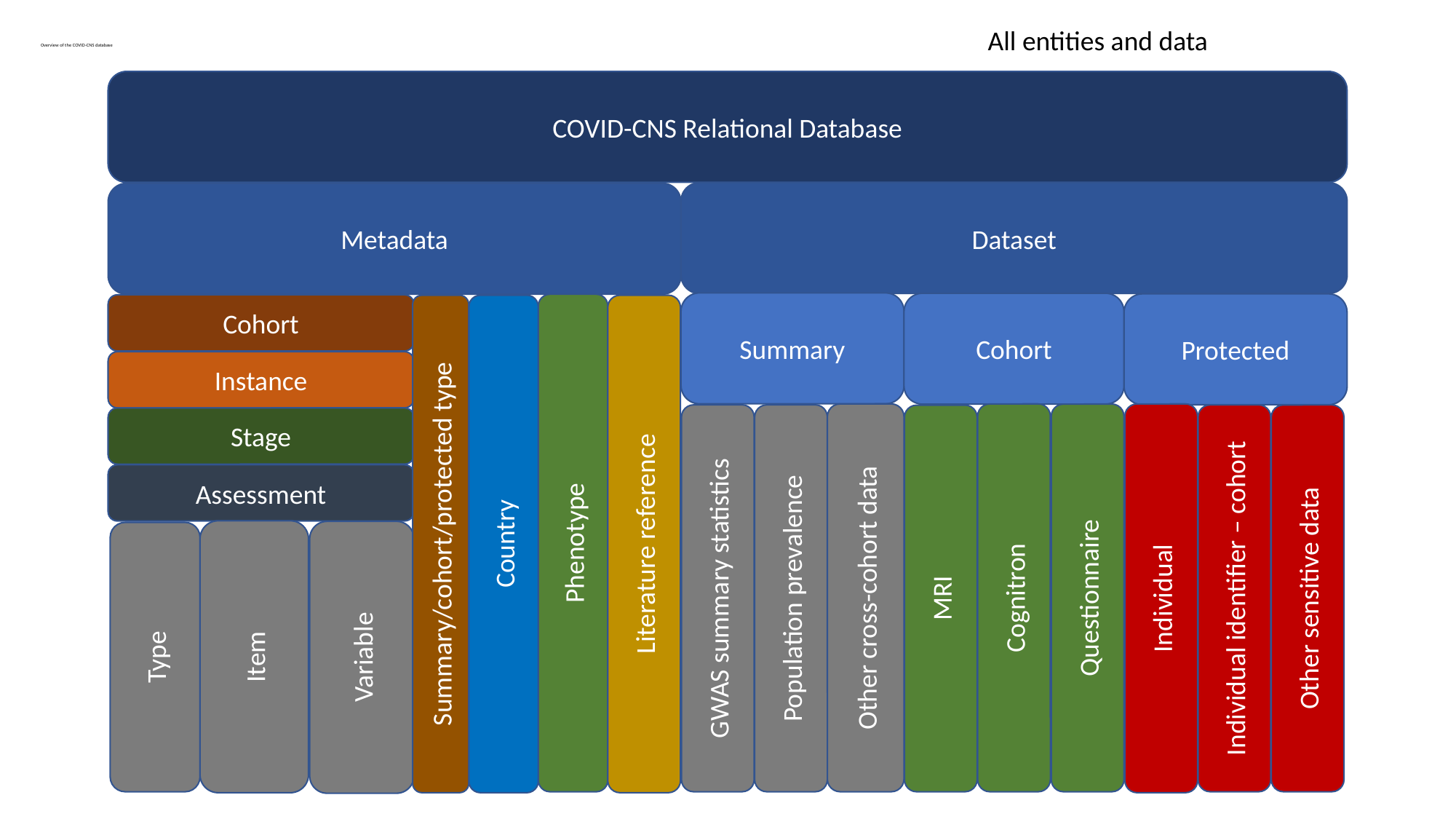

All entities and data
# Overview of the COVID-CNS database
COVID-CNS Relational Database
Dataset
Metadata
Summary
Cohort
Protected
Cohort
Instance
Stage
Assessment
Literature reference
Phenotype
Country
Summary/cohort/protected type
Other cross-cohort data
Cognitron
Questionnaire
GWAS summary statistics
Population prevalence
Individual
Individual identifier – cohort
Other sensitive data
MRI
Item
Variable
Type